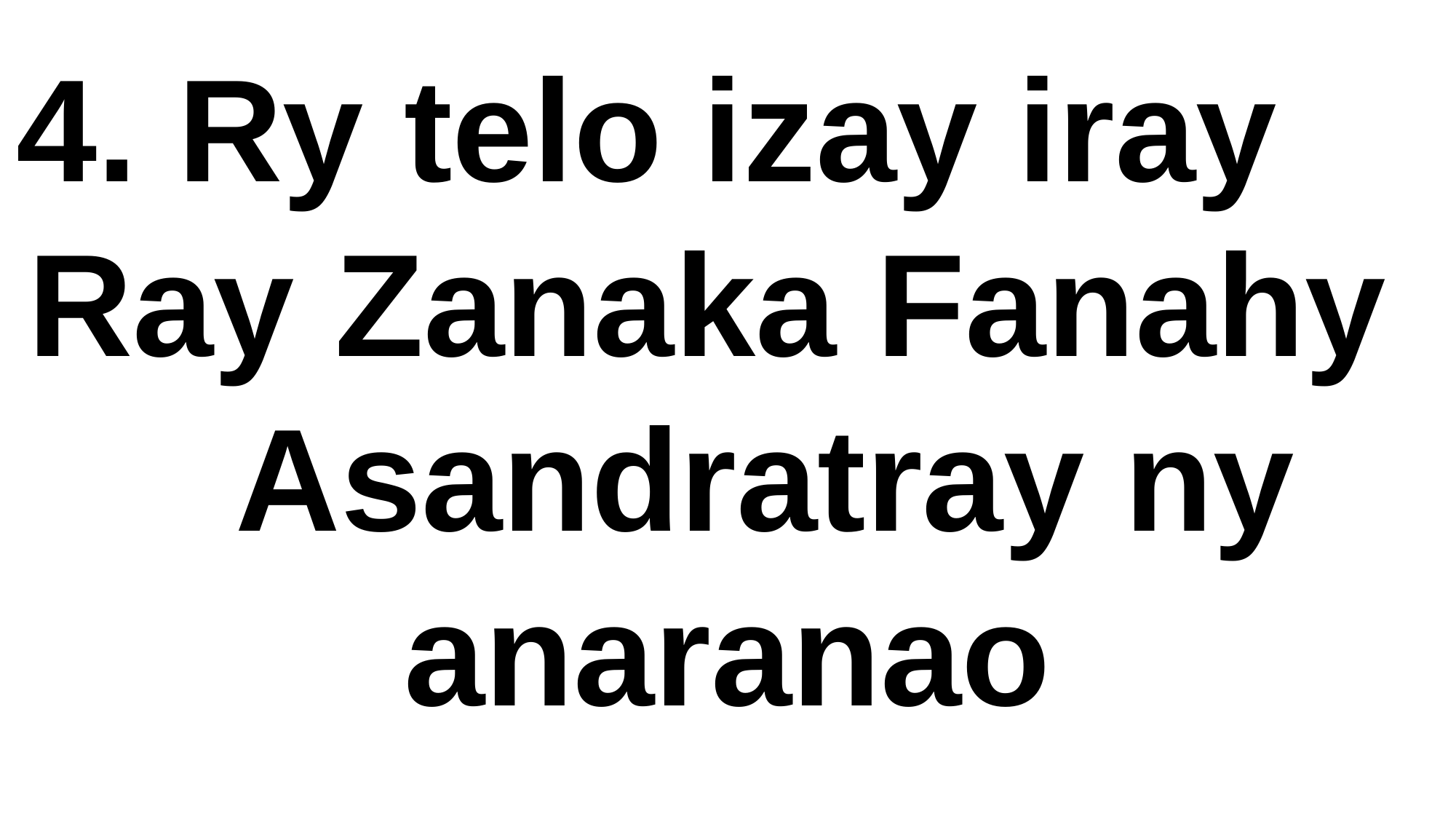

4. Ry telo izay iray
Ray Zanaka Fanahy    Asandratray ny anaranao